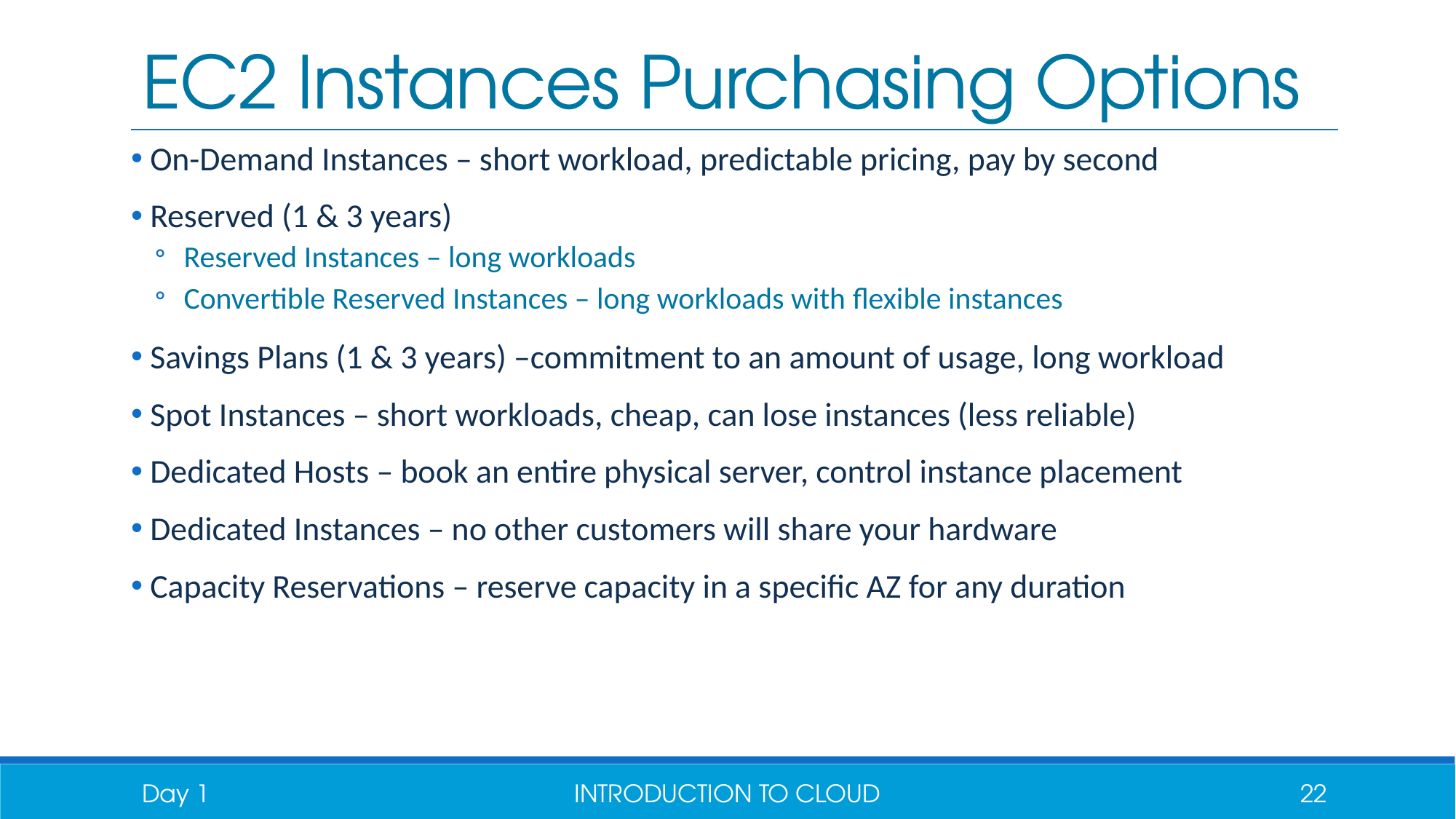

# EC2 Instances Purchasing Options
 On-Demand Instances – short workload, predictable pricing, pay by second
 Reserved (1 & 3 years)
 Reserved Instances – long workloads
 Convertible Reserved Instances – long workloads with flexible instances
 Savings Plans (1 & 3 years) –commitment to an amount of usage, long workload
 Spot Instances – short workloads, cheap, can lose instances (less reliable)
 Dedicated Hosts – book an entire physical server, control instance placement
 Dedicated Instances – no other customers will share your hardware
 Capacity Reservations – reserve capacity in a specific AZ for any duration
Day 1
Introduction to Cloud
22